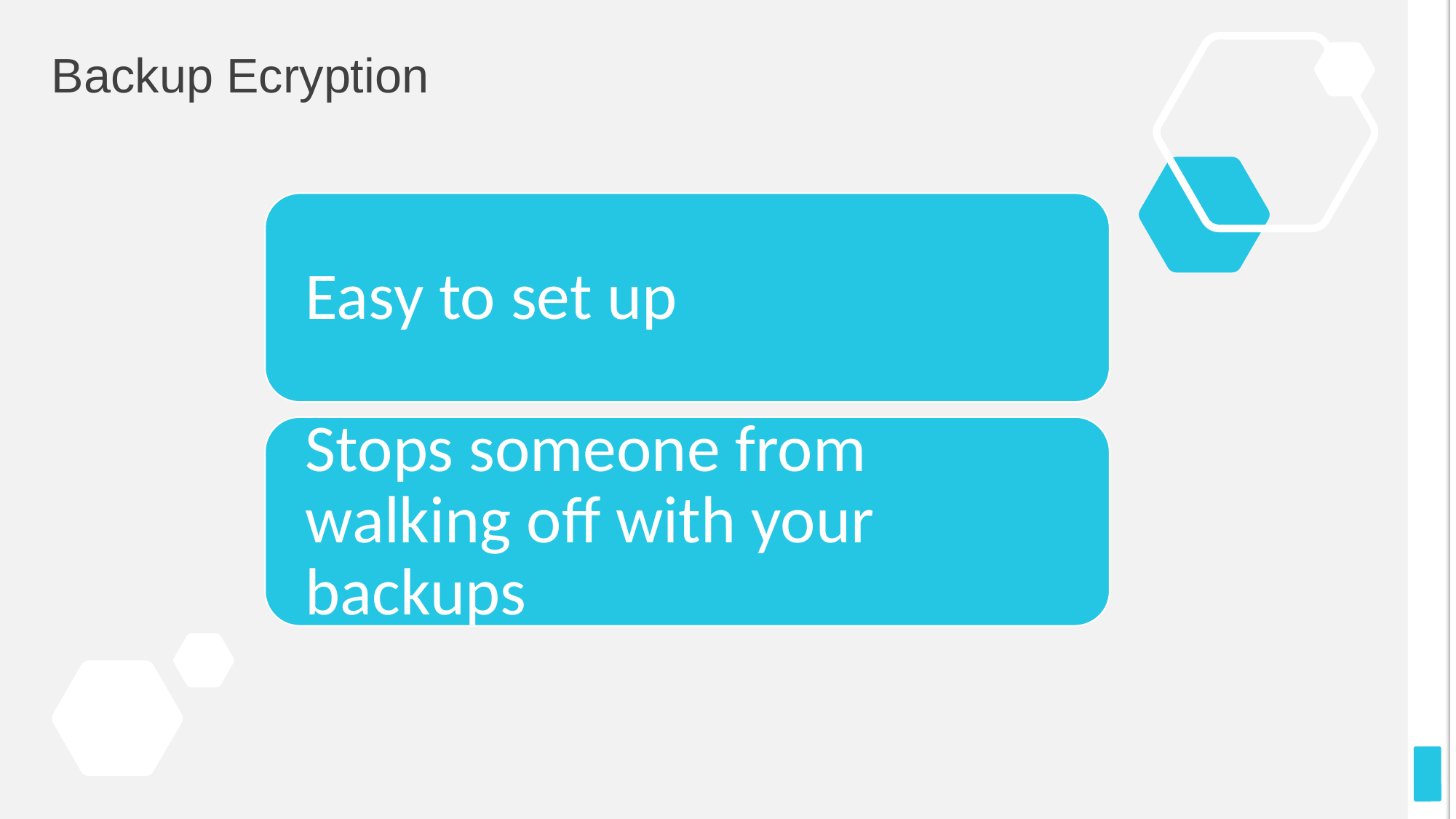

# Backup Ecryption
Easy to set up
Stops someone from walking off with your backups